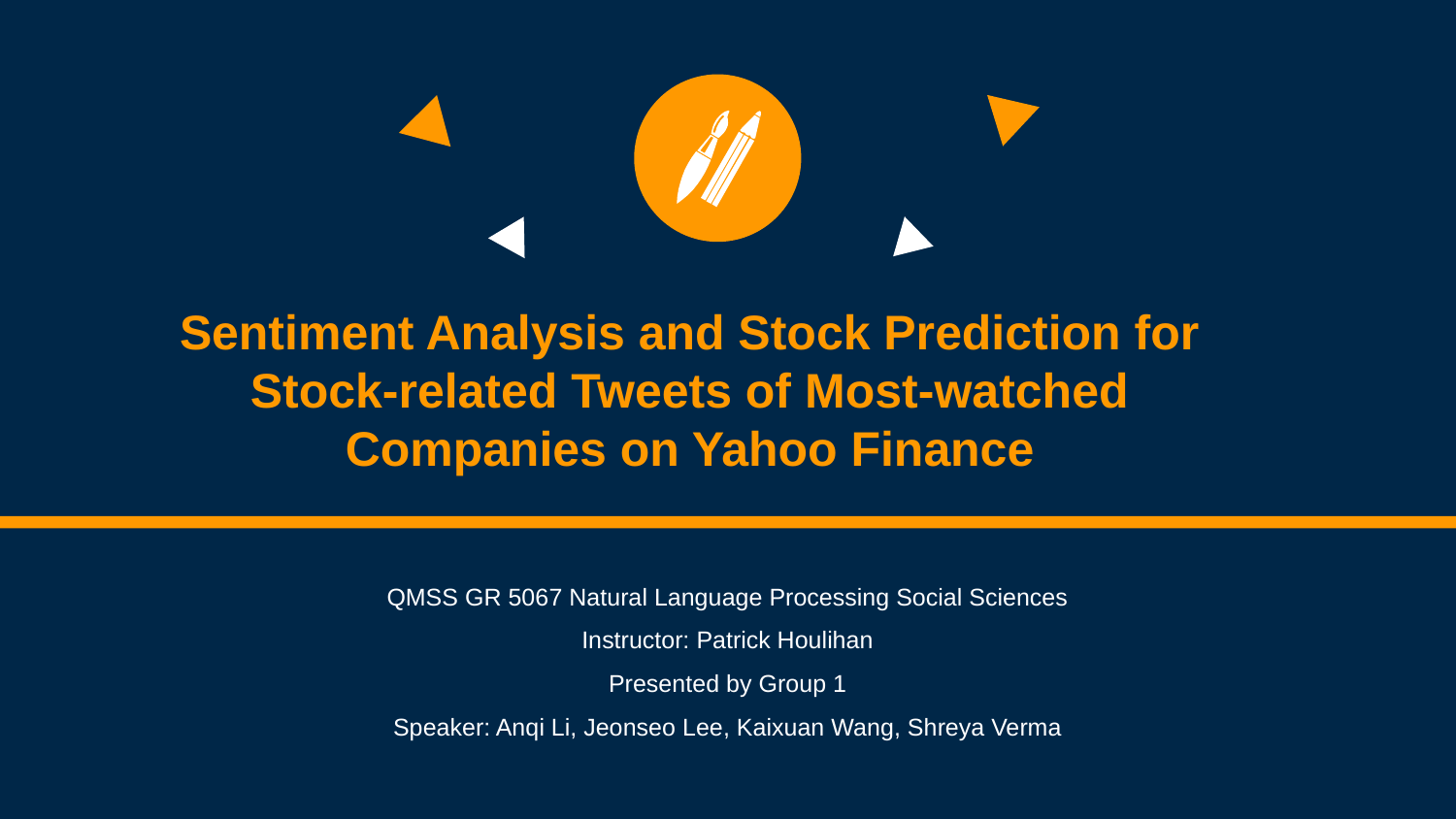

Sentiment Analysis and Stock Prediction for Stock-related Tweets of Most-watched Companies on Yahoo Finance

QMSS GR 5067 Natural Language Processing Social Sciences
Instructor: Patrick Houlihan
Presented by Group 1
Speaker: Anqi Li, Jeonseo Lee, Kaixuan Wang, Shreya Verma